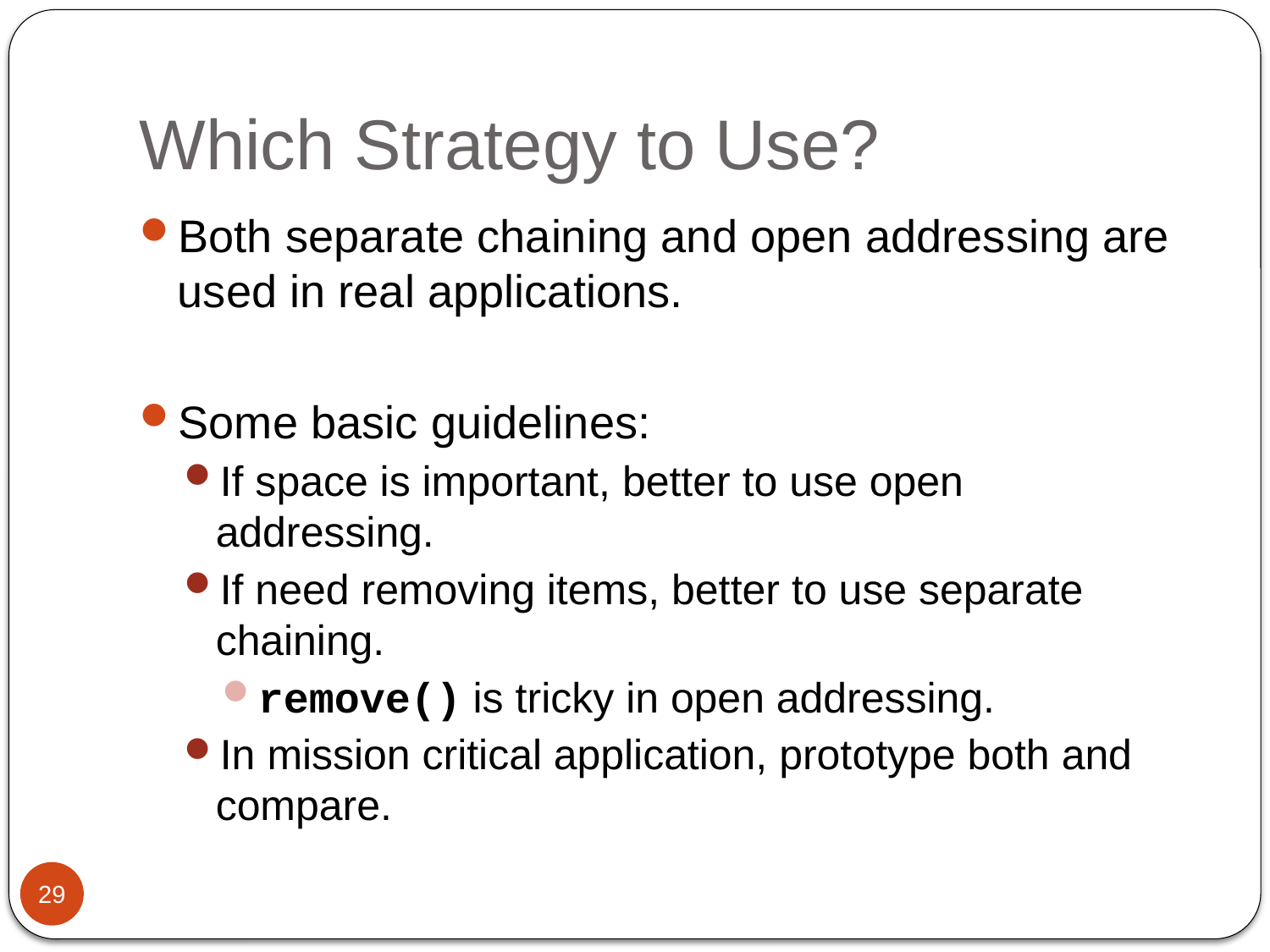

# Which Strategy to Use?
Both separate chaining and open addressing are used in real applications.

Some basic guidelines:
If space is important, better to use open addressing.
If need removing items, better to use separate chaining.
remove() is tricky in open addressing.
In mission critical application, prototype both and compare.
29